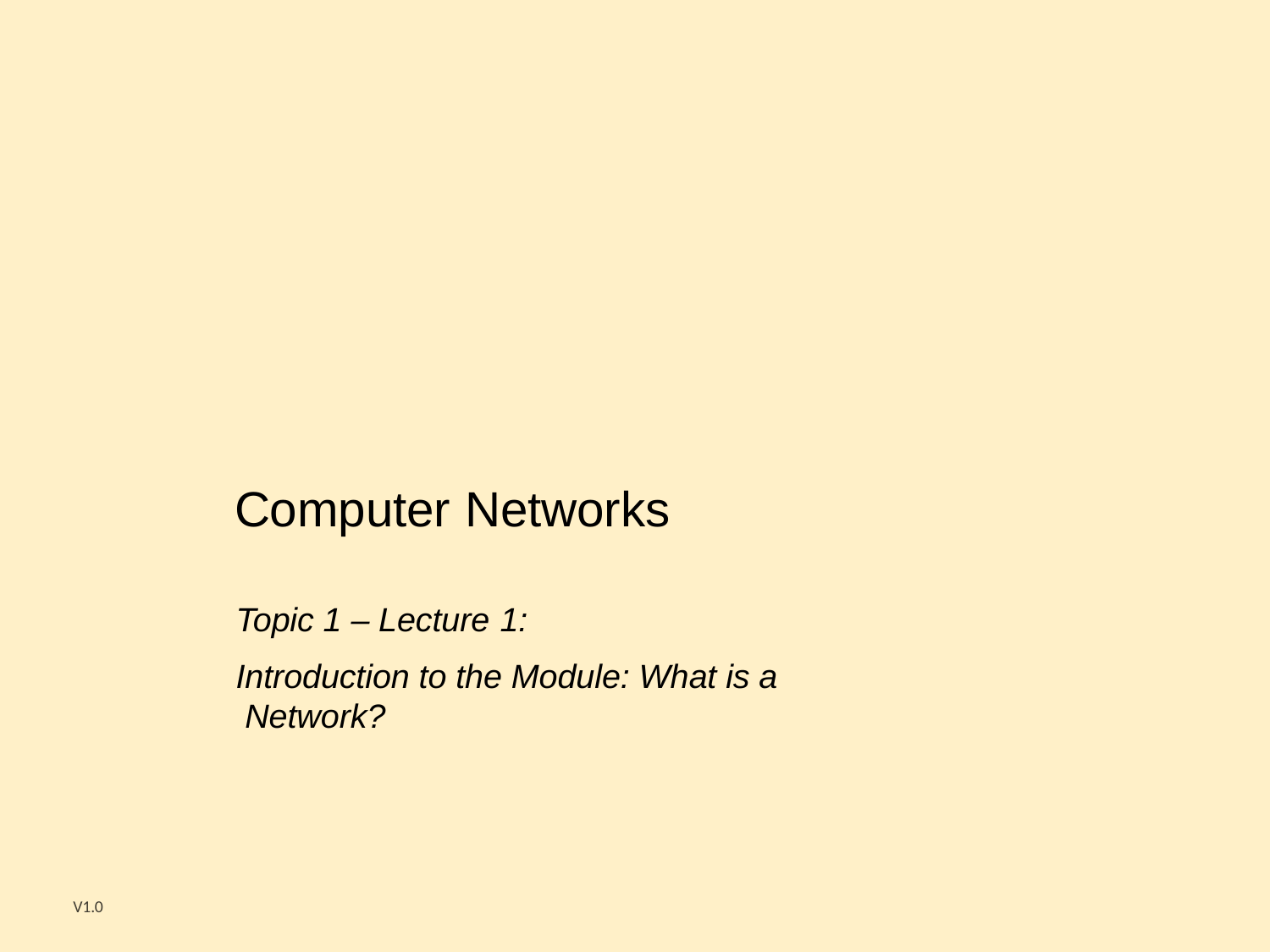

Computer Networks

Topic 1 – Lecture 1:
Introduction to the Module: What is a  Network?
V1.0